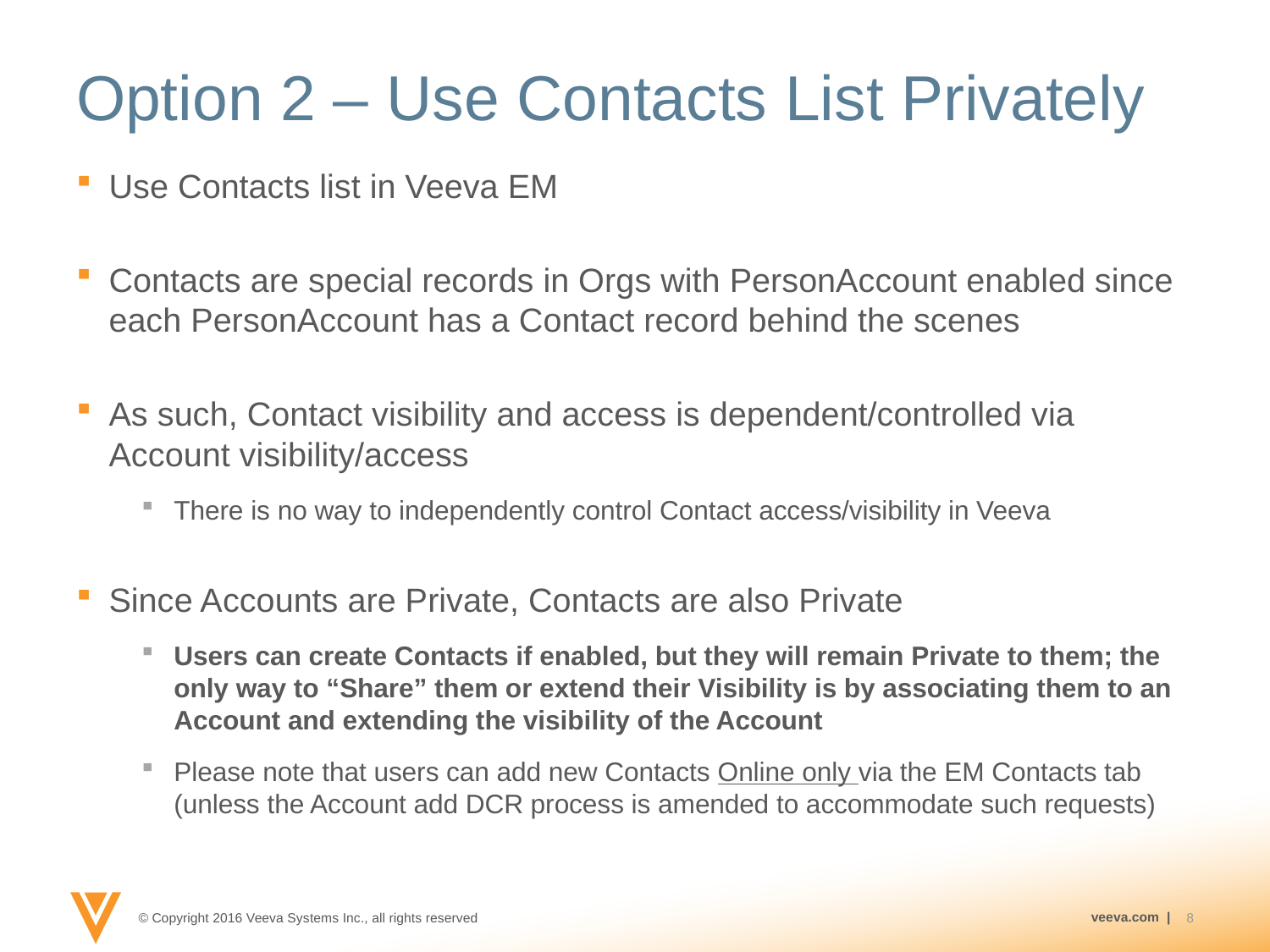

# Option 2 – Use Contacts List Privately
Use Contacts list in Veeva EM

Contacts are special records in Orgs with PersonAccount enabled since each PersonAccount has a Contact record behind the scenes

As such, Contact visibility and access is dependent/controlled via Account visibility/access
There is no way to independently control Contact access/visibility in Veeva

Since Accounts are Private, Contacts are also Private
Users can create Contacts if enabled, but they will remain Private to them; the only way to “Share” them or extend their Visibility is by associating them to an Account and extending the visibility of the Account
Please note that users can add new Contacts Online only via the EM Contacts tab (unless the Account add DCR process is amended to accommodate such requests)
8